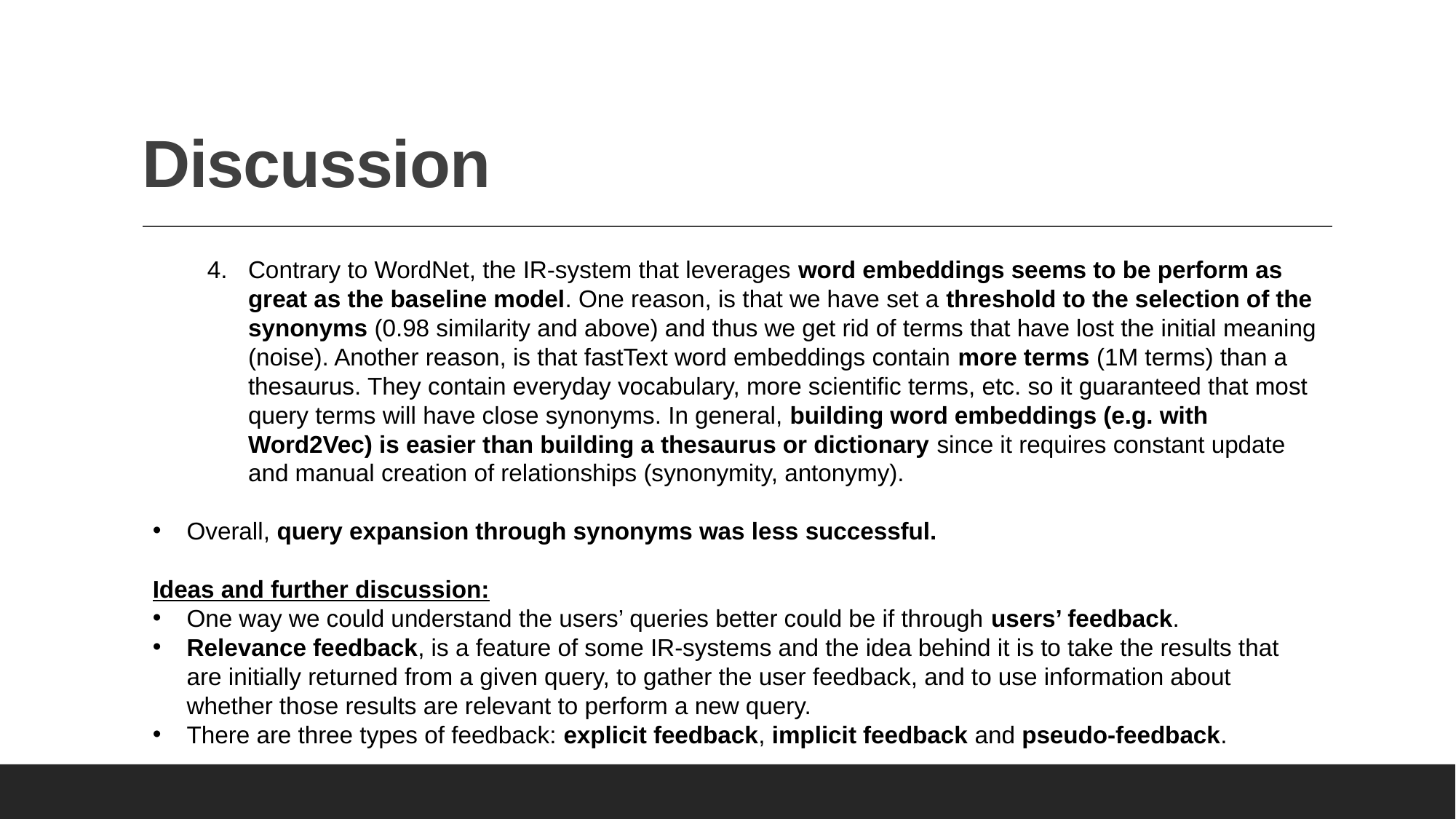

# Discussion

Contrary to WordNet, the IR-system that leverages word embeddings seems to be perform as great as the baseline model. One reason, is that we have set a threshold to the selection of the synonyms (0.98 similarity and above) and thus we get rid of terms that have lost the initial meaning (noise). Another reason, is that fastText word embeddings contain more terms (1M terms) than a thesaurus. They contain everyday vocabulary, more scientific terms, etc. so it guaranteed that most query terms will have close synonyms. In general, building word embeddings (e.g. with Word2Vec) is easier than building a thesaurus or dictionary since it requires constant update and manual creation of relationships (synonymity, antonymy).

Overall, query expansion through synonyms was less successful.

Ideas and further discussion:
One way we could understand the users’ queries better could be if through users’ feedback.
Relevance feedback, is a feature of some IR-systems and the idea behind it is to take the results that are initially returned from a given query, to gather the user feedback, and to use information about whether those results are relevant to perform a new query.
There are three types of feedback: explicit feedback, implicit feedback and pseudo-feedback.

Lampros Lountzis
15